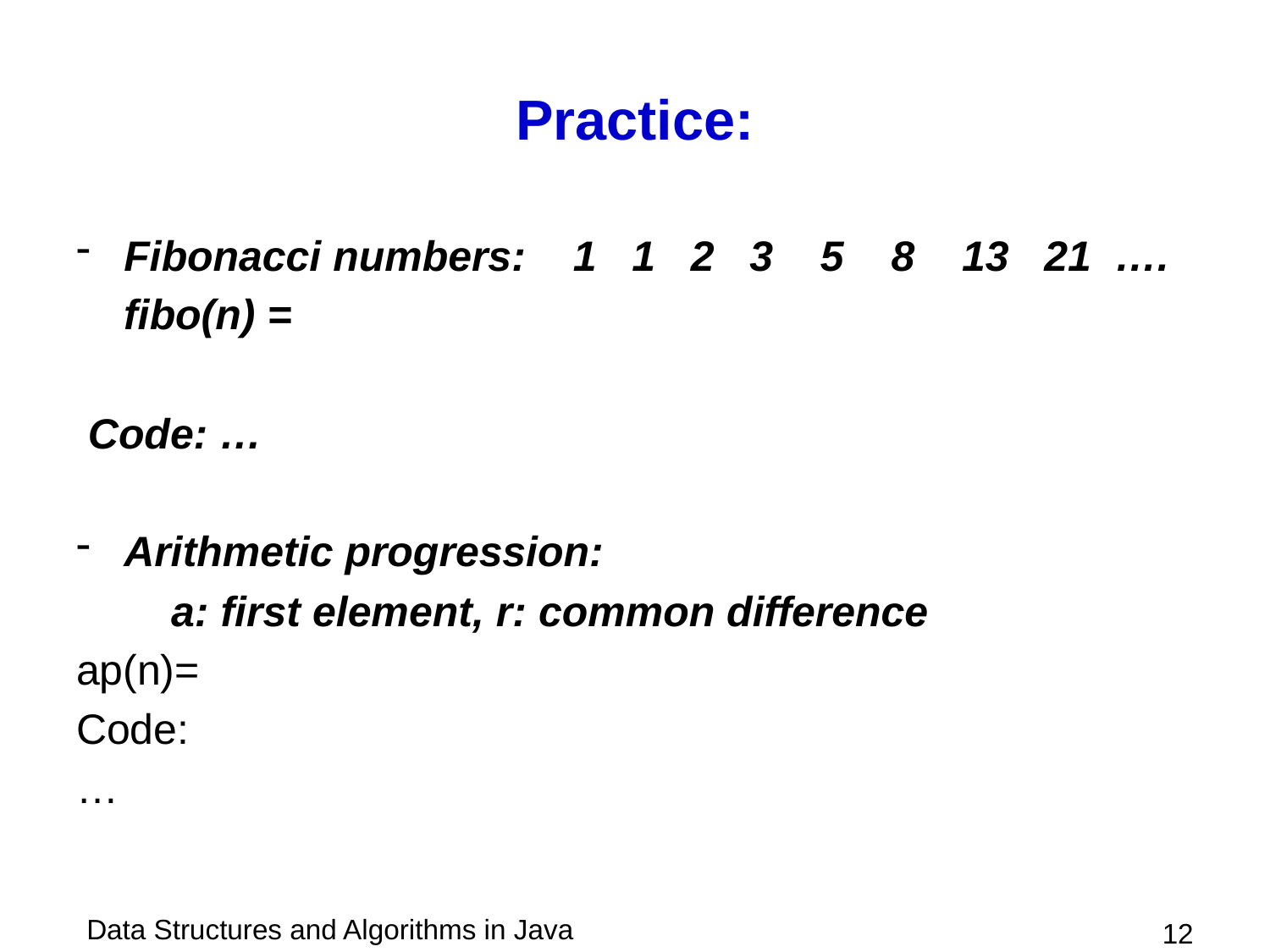

# Practice:
Fibonacci numbers:    1   1   2   3    5    8    13   21  ….
    fibo(n) =

 Code: …

Arithmetic progression:
        a: first element, r: common difference
ap(n)=
Code:
…
 12